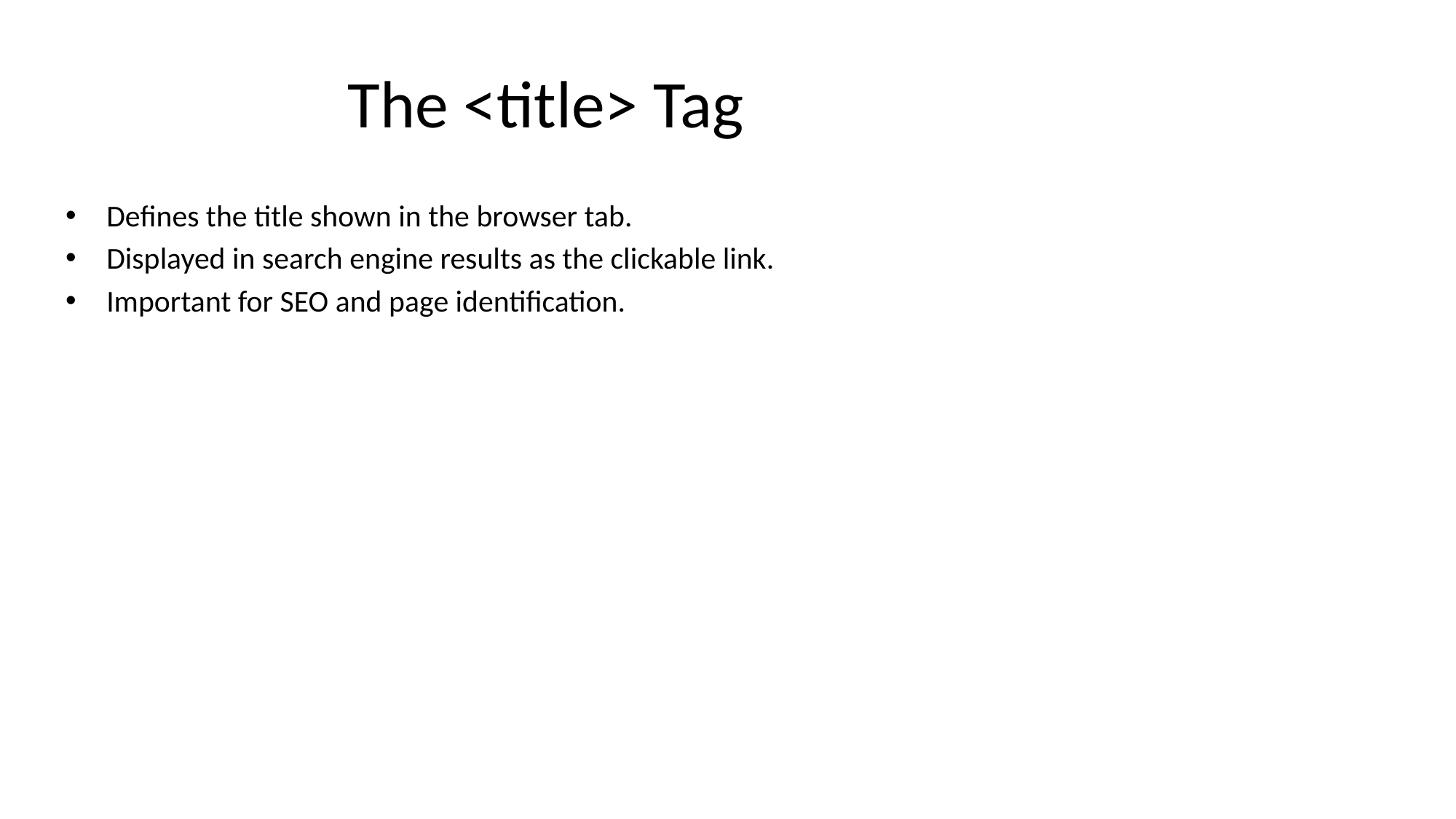

# The <title> Tag
Defines the title shown in the browser tab.
Displayed in search engine results as the clickable link.
Important for SEO and page identification.